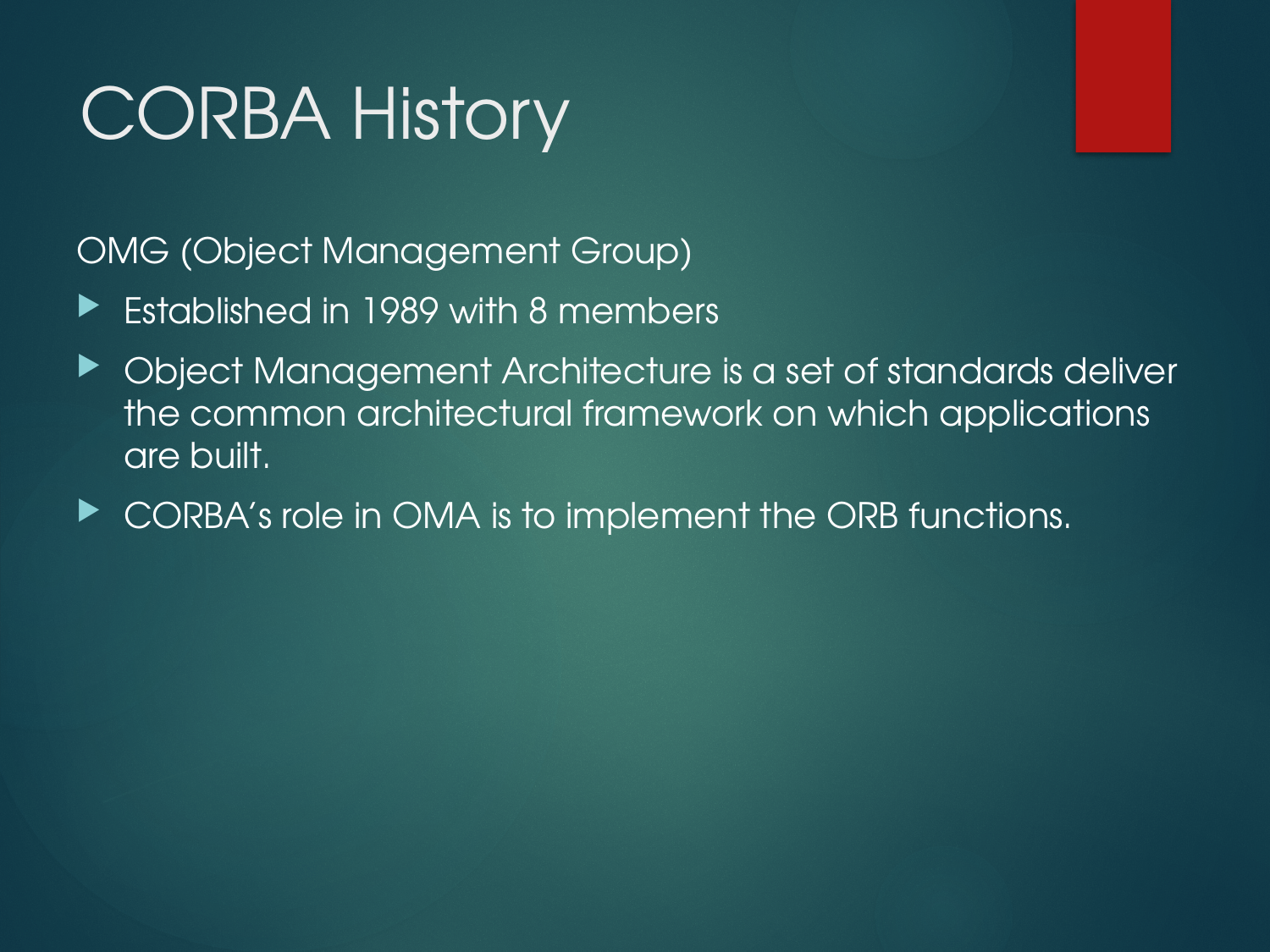

# CORBA History
OMG (Object Management Group)
Established in 1989 with 8 members
Object Management Architecture is a set of standards deliver the common architectural framework on which applications are built.
CORBA’s role in OMA is to implement the ORB functions.